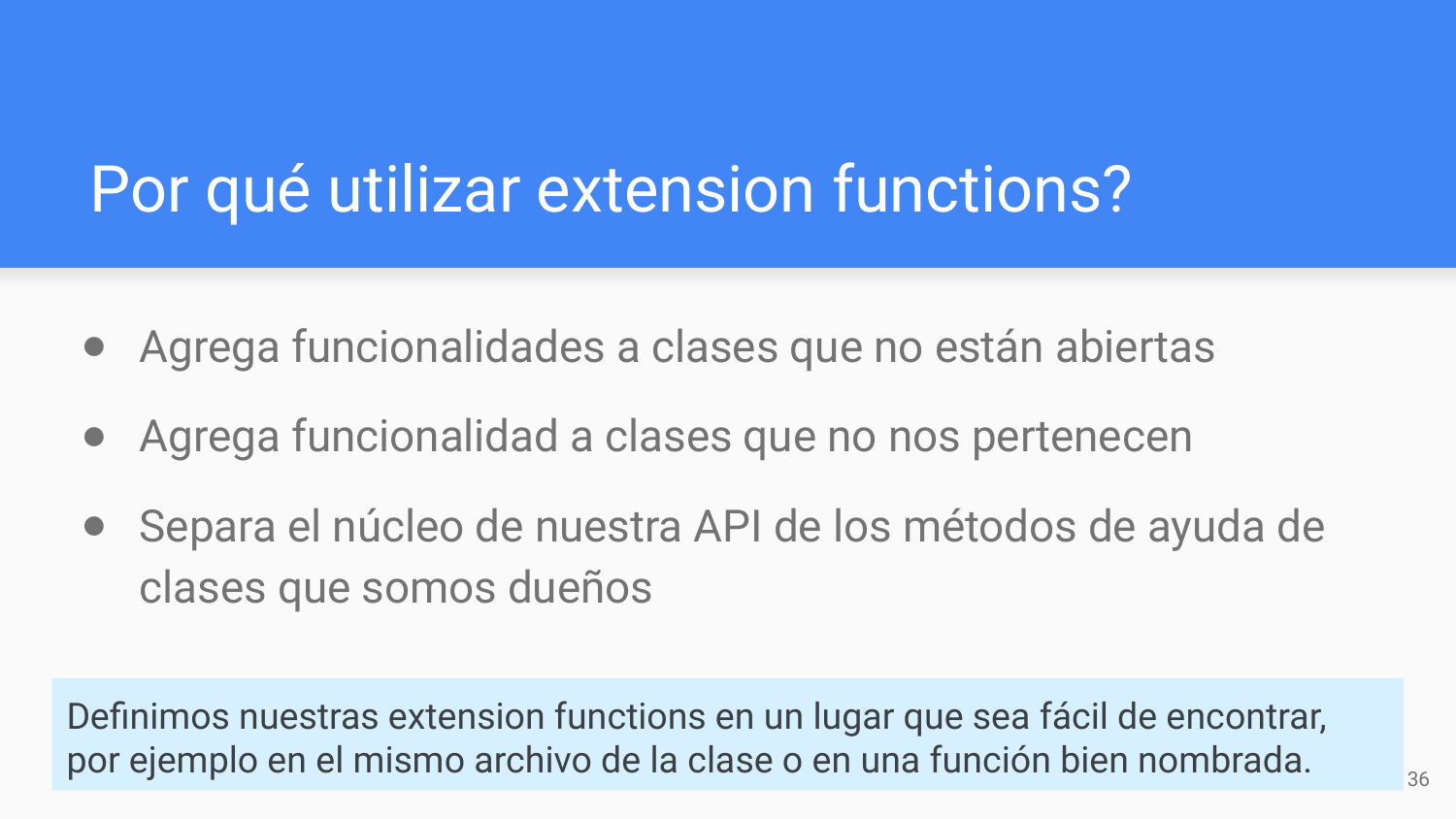

# Por qué utilizar extension functions?
Agrega funcionalidades a clases que no están abiertas
Agrega funcionalidad a clases que no nos pertenecen
Separa el núcleo de nuestra API de los métodos de ayuda de clases que somos dueños
Definimos nuestras extension functions en un lugar que sea fácil de encontrar, por ejemplo en el mismo archivo de la clase o en una función bien nombrada.
36